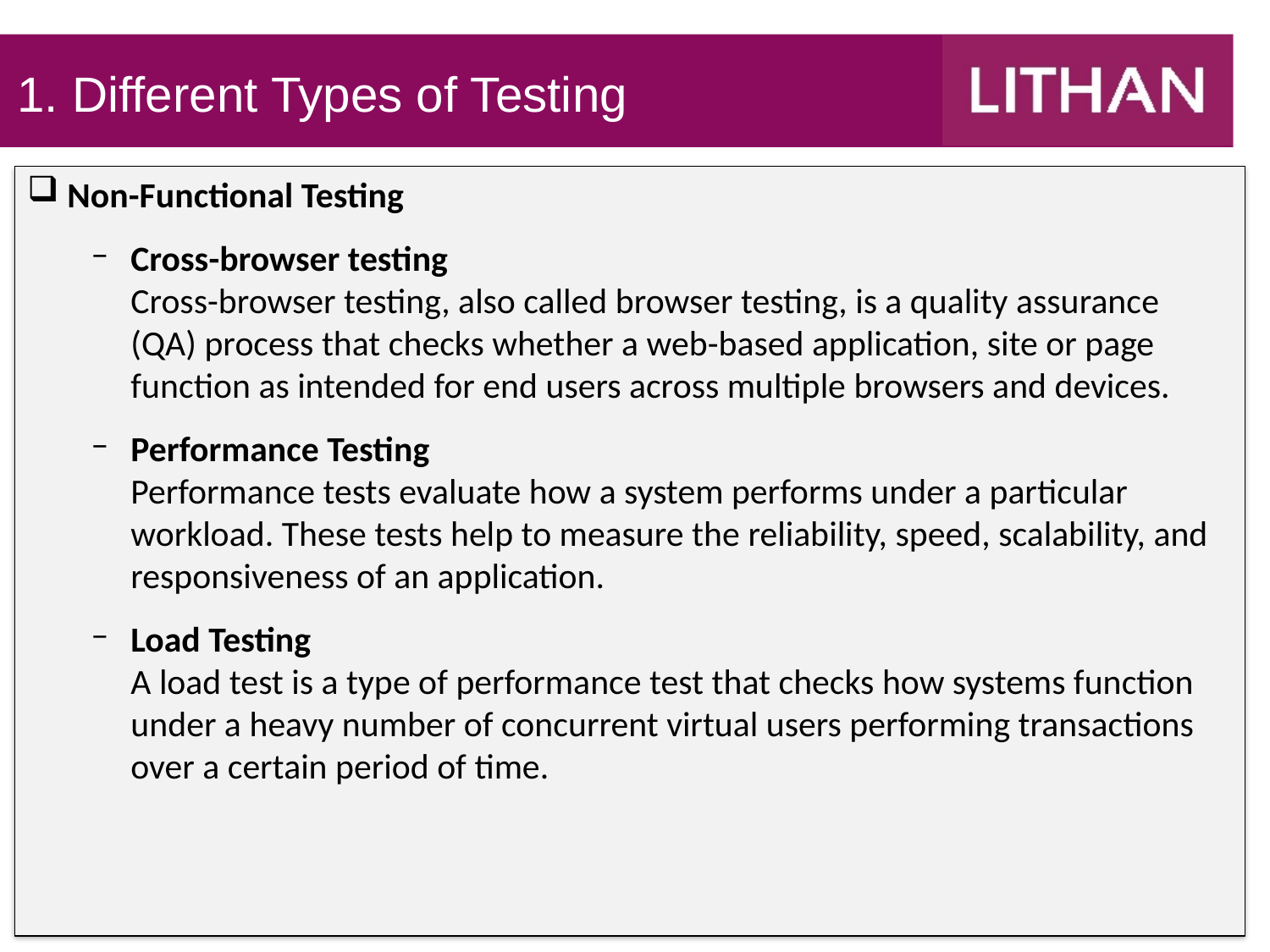

1. Different Types of Testing
Non-Functional Testing
Cross-browser testing
Cross-browser testing, also called browser testing, is a quality assurance (QA) process that checks whether a web-based application, site or page function as intended for end users across multiple browsers and devices.
Performance Testing
Performance tests evaluate how a system performs under a particular workload. These tests help to measure the reliability, speed, scalability, and responsiveness of an application.
Load Testing
A load test is a type of performance test that checks how systems function under a heavy number of concurrent virtual users performing transactions over a certain period of time.